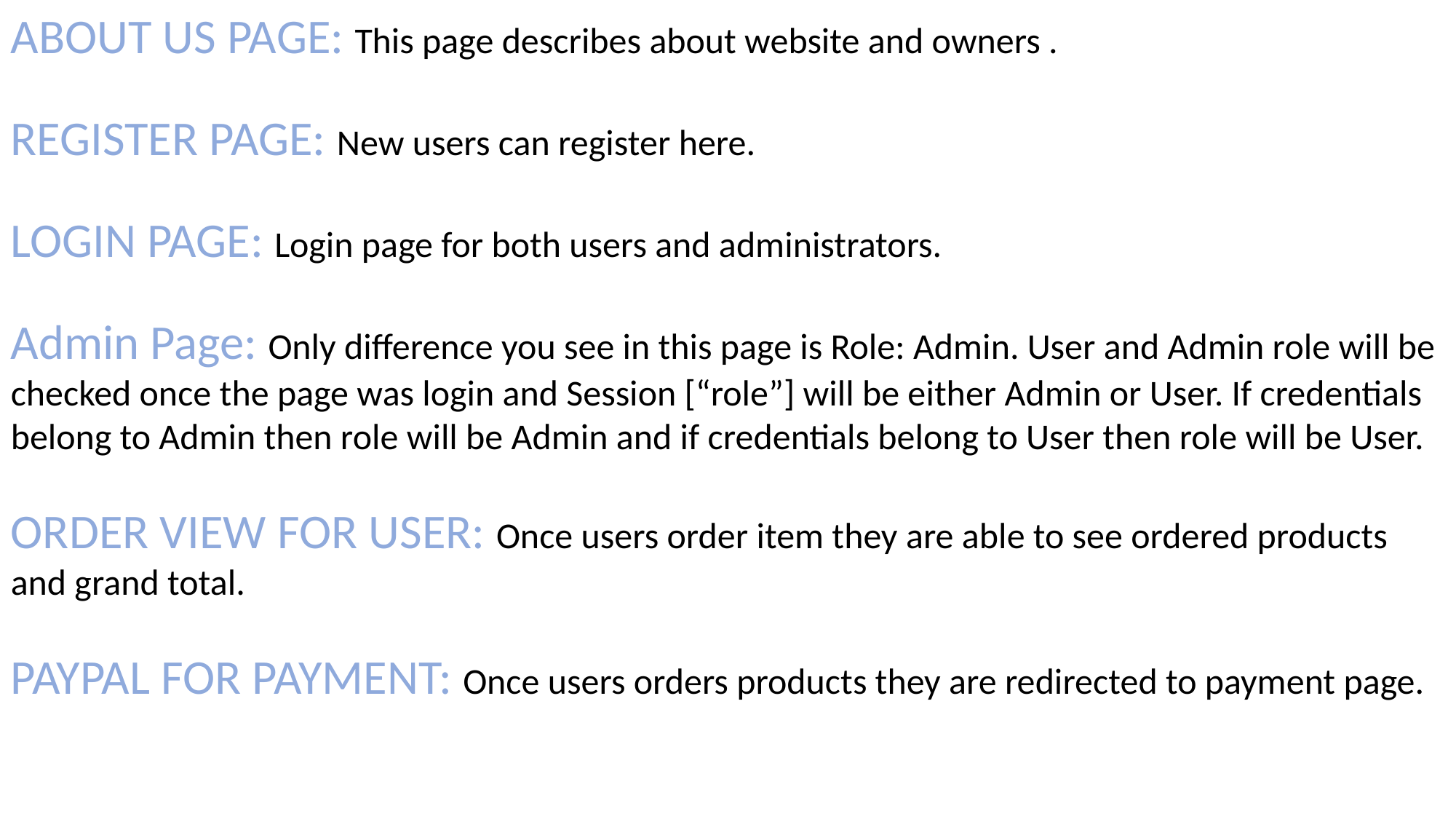

ABOUT US PAGE: This page describes about website and owners .

REGISTER PAGE: New users can register here.

LOGIN PAGE: Login page for both users and administrators.

Admin Page: Only difference you see in this page is Role: Admin. User and Admin role will be checked once the page was login and Session [“role”] will be either Admin or User. If credentials belong to Admin then role will be Admin and if credentials belong to User then role will be User.

ORDER VIEW FOR USER: Once users order item they are able to see ordered products and grand total.

PAYPAL FOR PAYMENT: Once users orders products they are redirected to payment page.